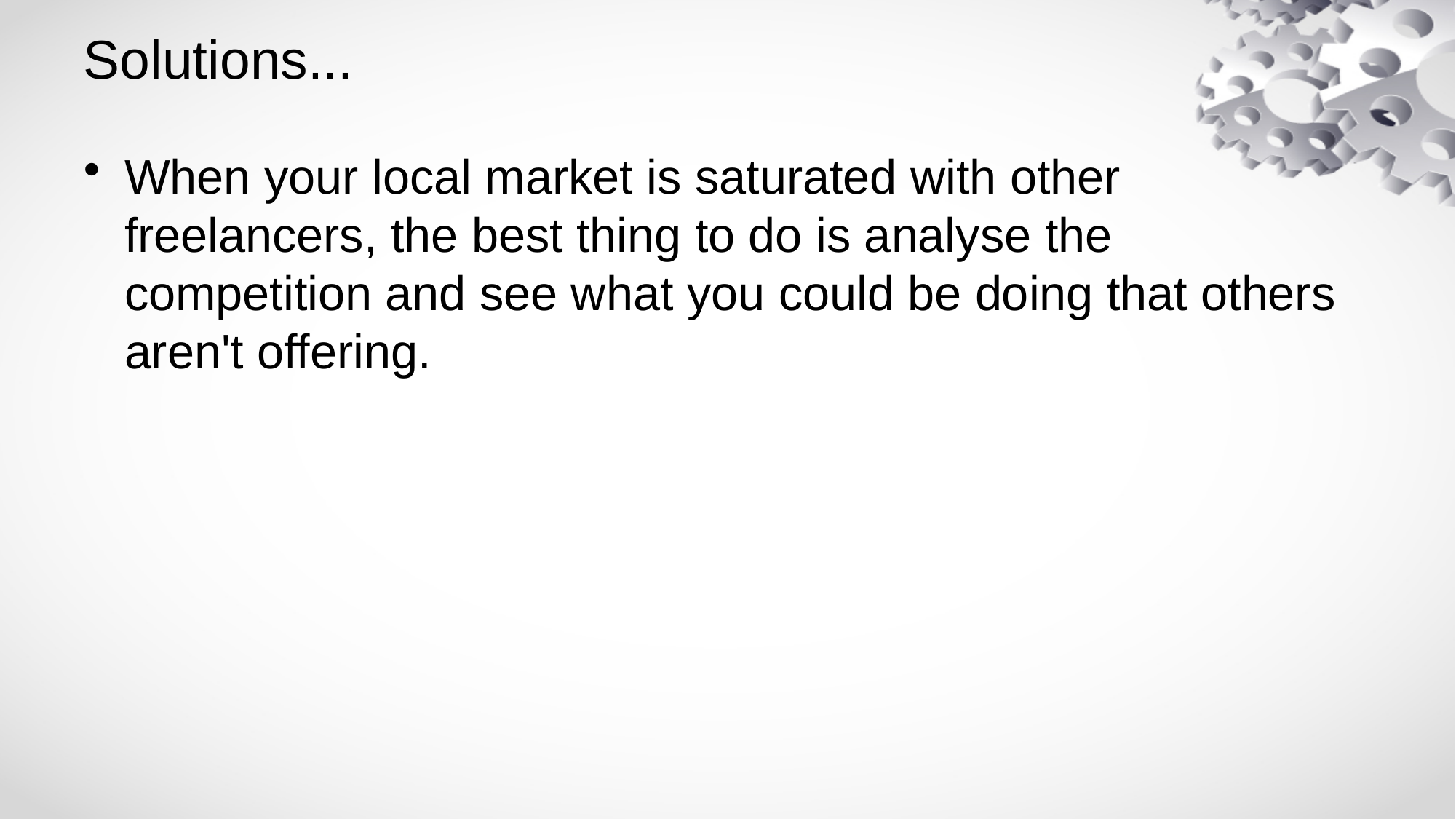

# Solutions...
When your local market is saturated with other freelancers, the best thing to do is analyse the competition and see what you could be doing that others aren't offering.